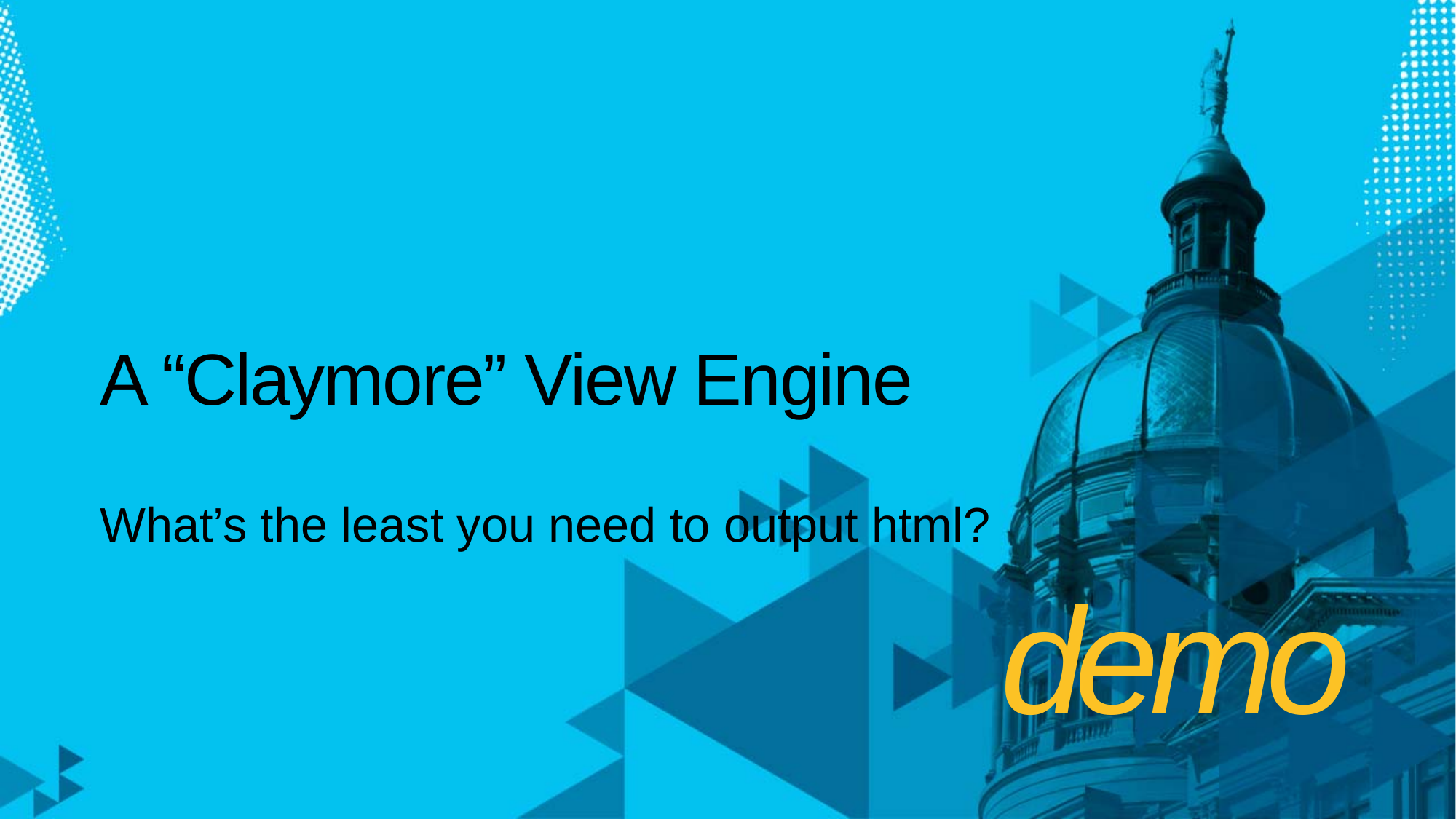

# A “Claymore” View Engine
What’s the least you need to output html?
demo